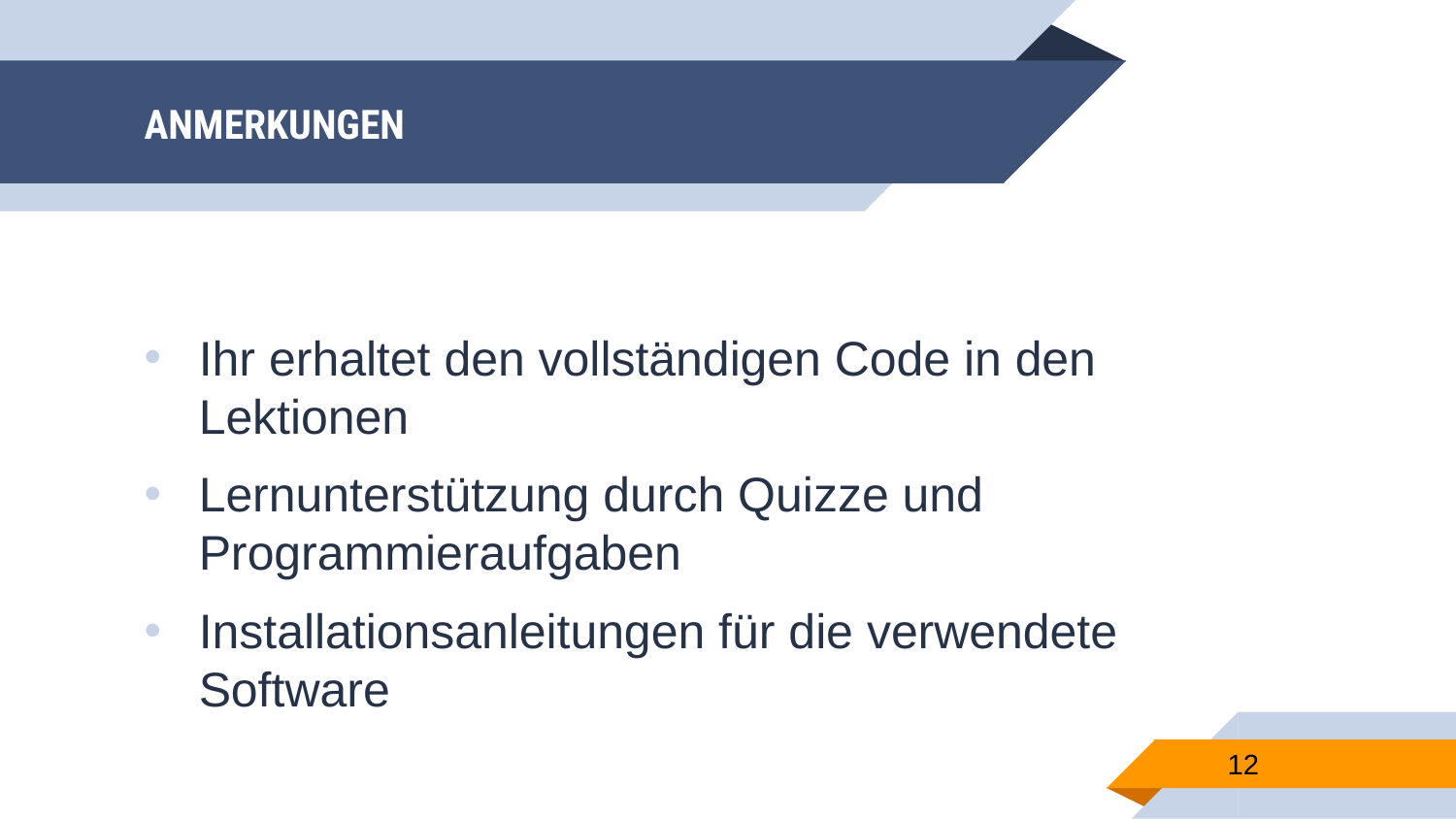

# ANMERKUNGEN
Ihr erhaltet den vollständigen Code in den Lektionen
Lernunterstützung durch Quizze und Programmieraufgaben
Installationsanleitungen für die verwendete Software
12